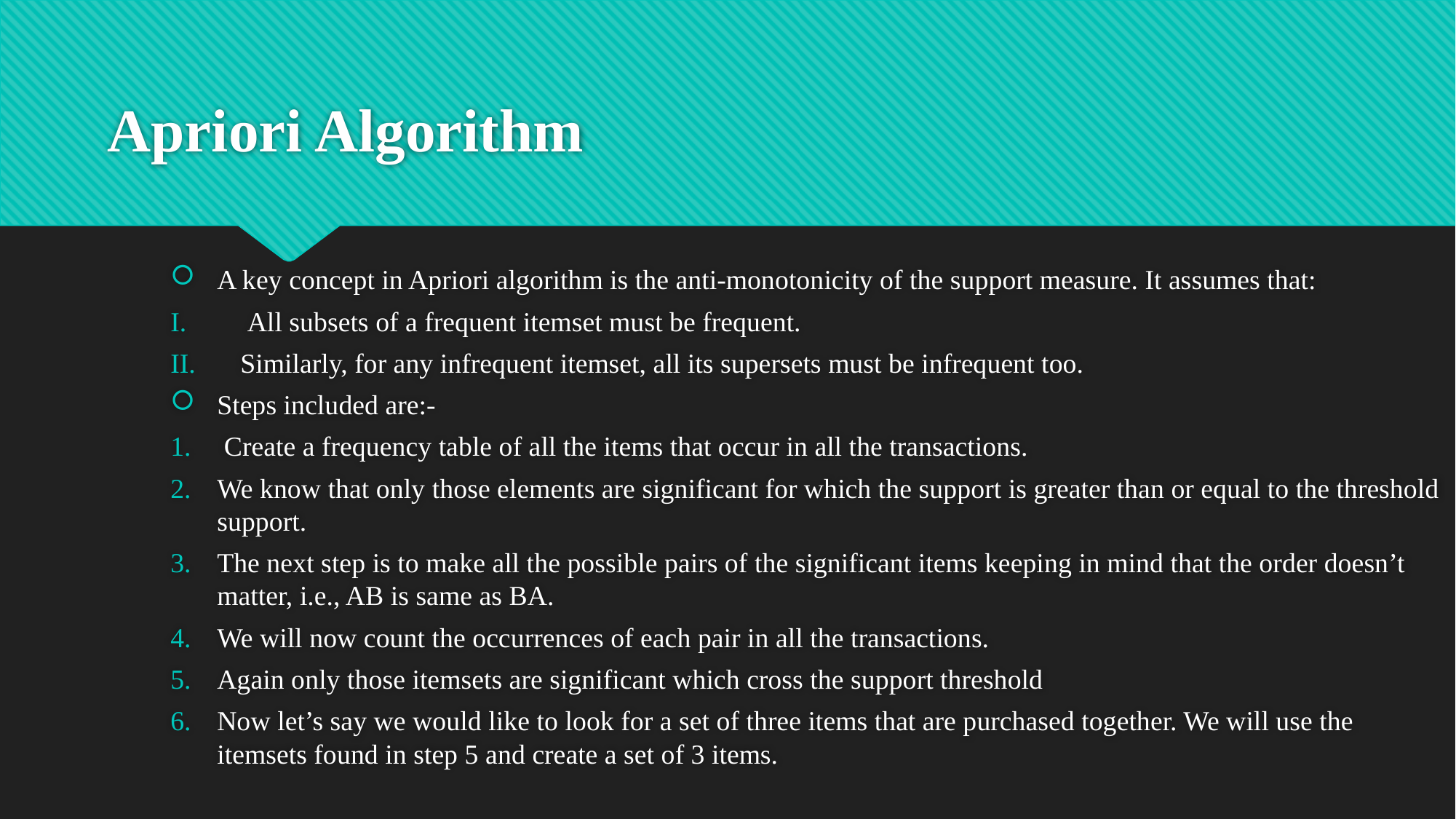

# Apriori Algorithm
A key concept in Apriori algorithm is the anti-monotonicity of the support measure. It assumes that:
 All subsets of a frequent itemset must be frequent.
Similarly, for any infrequent itemset, all its supersets must be infrequent too.
Steps included are:-
 Create a frequency table of all the items that occur in all the transactions.
We know that only those elements are significant for which the support is greater than or equal to the threshold support.
The next step is to make all the possible pairs of the significant items keeping in mind that the order doesn’t matter, i.e., AB is same as BA.
We will now count the occurrences of each pair in all the transactions.
Again only those itemsets are significant which cross the support threshold
Now let’s say we would like to look for a set of three items that are purchased together. We will use the itemsets found in step 5 and create a set of 3 items.